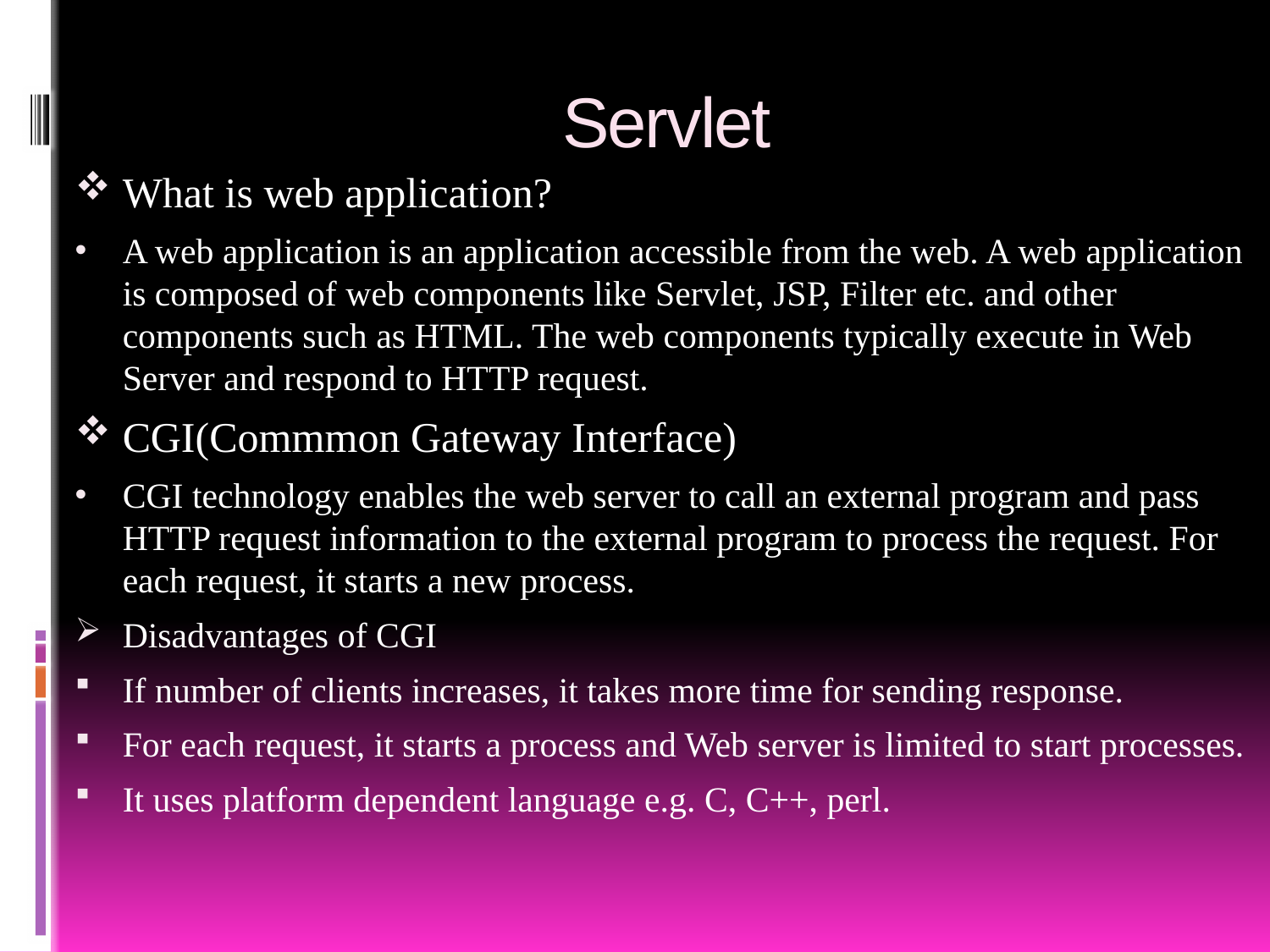

# Servlet
What is web application?
A web application is an application accessible from the web. A web application is composed of web components like Servlet, JSP, Filter etc. and other components such as HTML. The web components typically execute in Web Server and respond to HTTP request.
CGI(Commmon Gateway Interface)
CGI technology enables the web server to call an external program and pass HTTP request information to the external program to process the request. For each request, it starts a new process.
Disadvantages of CGI
If number of clients increases, it takes more time for sending response.
For each request, it starts a process and Web server is limited to start processes.
It uses platform dependent language e.g. C, C++, perl.